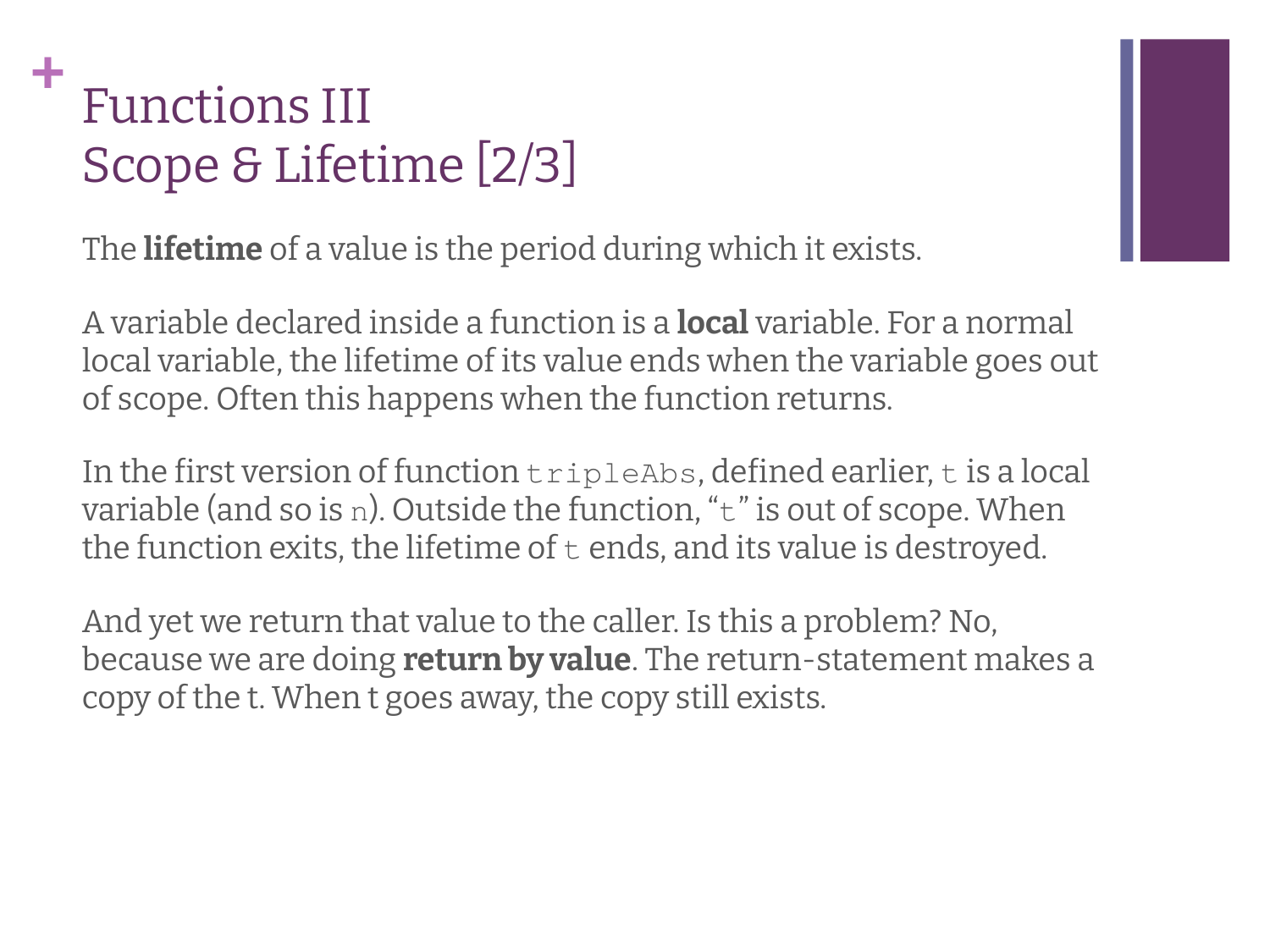

# Functions III Scope & Lifetime [2/3]
The lifetime of a value is the period during which it exists.
A variable declared inside a function is a local variable. For a normal local variable, the lifetime of its value ends when the variable goes out of scope. Often this happens when the function returns.
In the first version of function tripleAbs, defined earlier, t is a local variable (and so is n). Outside the function, “t” is out of scope. When the function exits, the lifetime of t ends, and its value is destroyed.
And yet we return that value to the caller. Is this a problem? No, because we are doing return by value. The return-statement makes a copy of the t. When t goes away, the copy still exists.